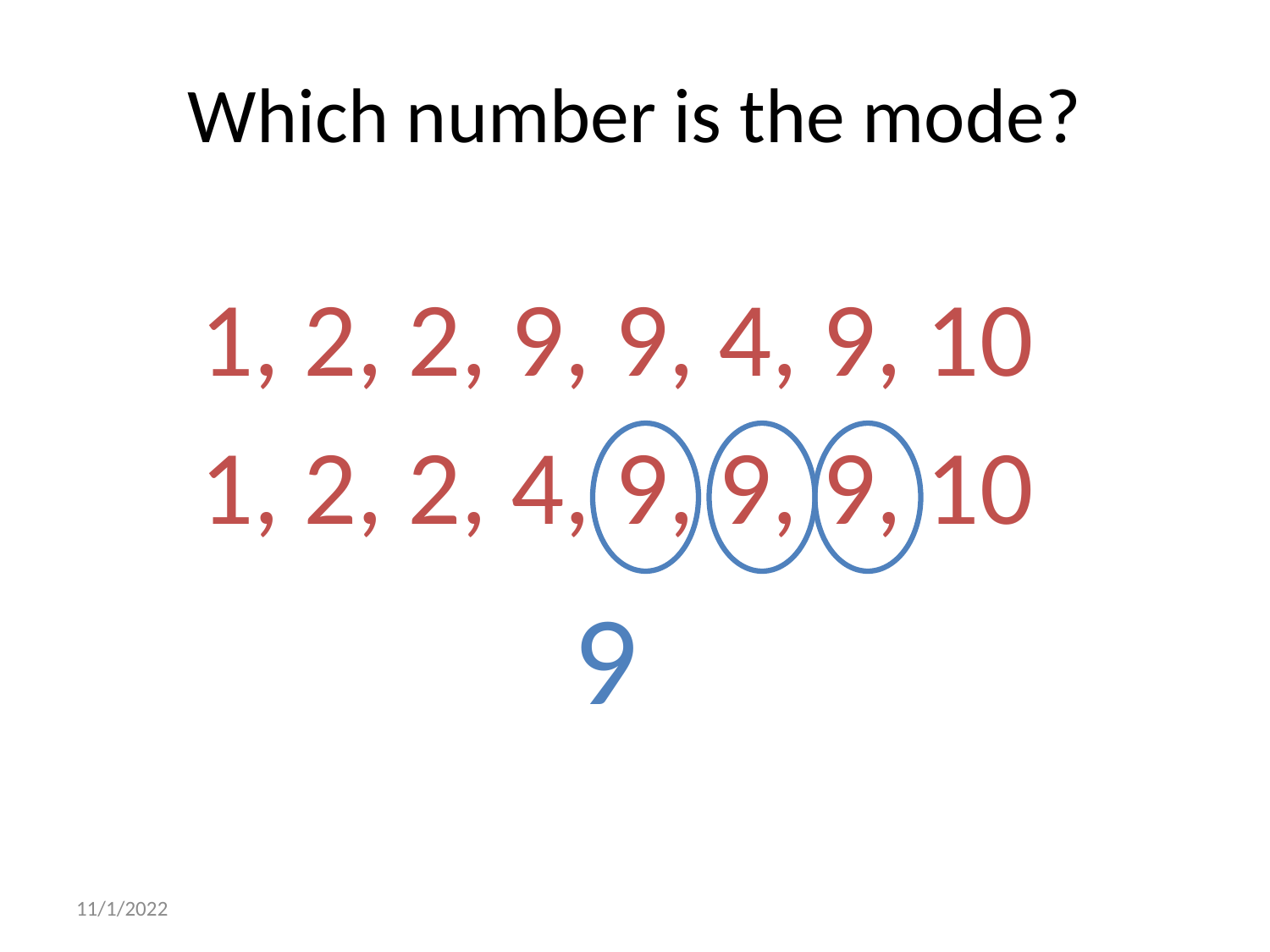

# Which number is the mode?
1, 2, 2, 9, 9, 4, 9, 10
1, 2, 2, 4, 9, 9, 9, 10

9
11/1/2022